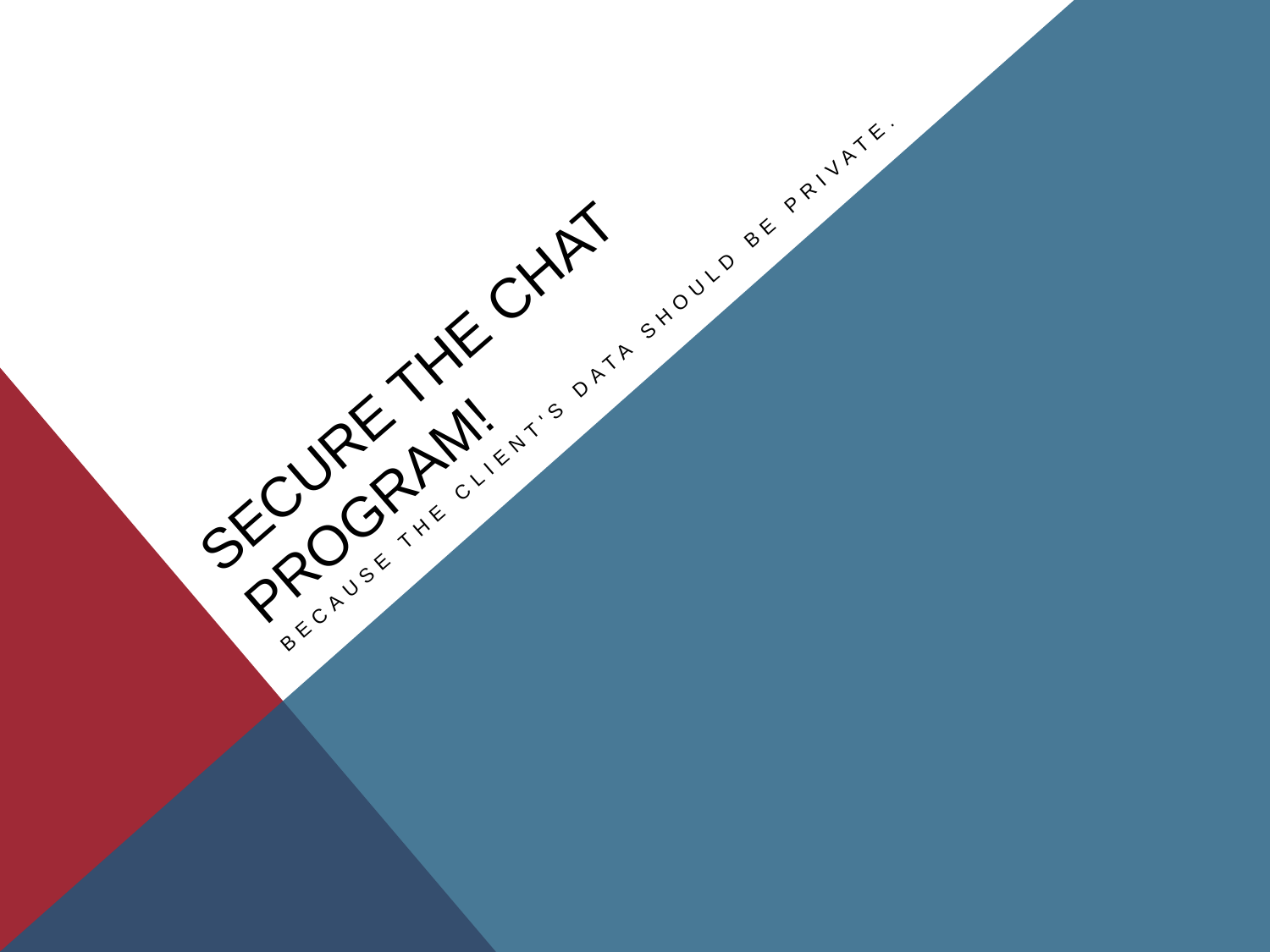

# Secure The Chat Program!
Because the client's data should be private.